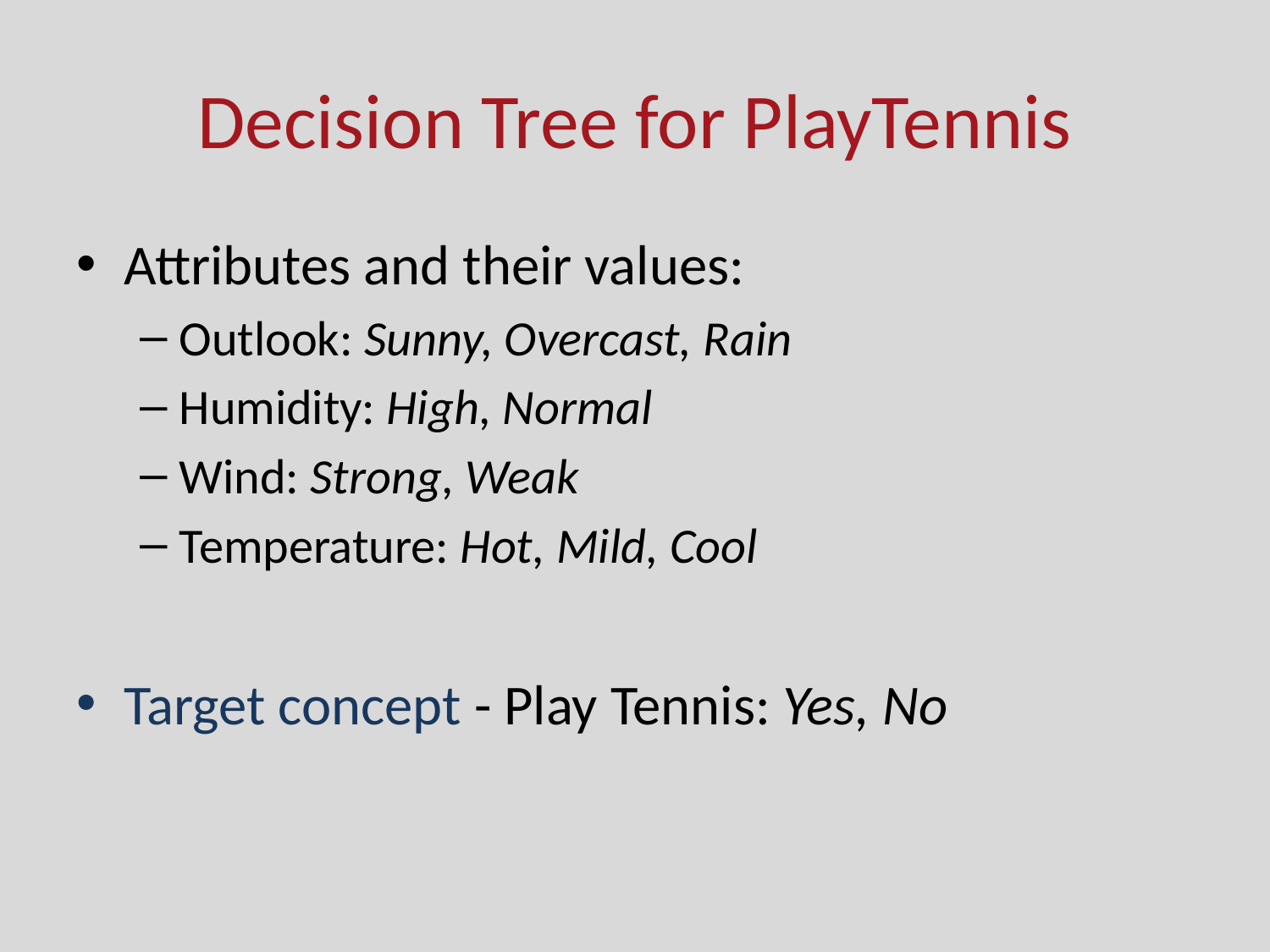

# Decision Tree for PlayTennis
Attributes and their values:
Outlook: Sunny, Overcast, Rain
Humidity: High, Normal
Wind: Strong, Weak
Temperature: Hot, Mild, Cool

Target concept - Play Tennis: Yes, No